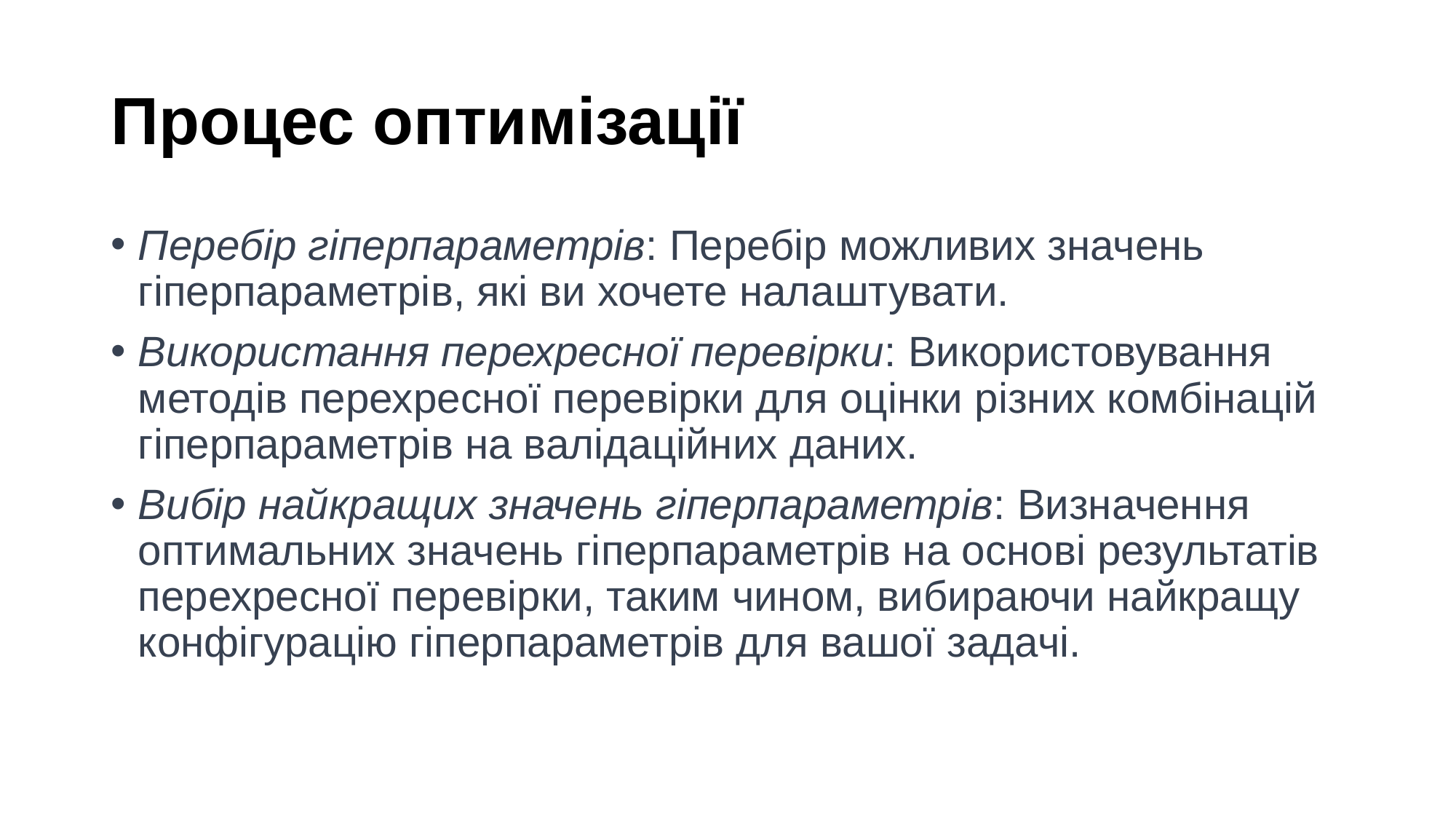

# Процес оптимізації
Перебір гіперпараметрів: Перебір можливих значень гіперпараметрів, які ви хочете налаштувати.
Використання перехресної перевірки: Використовування методів перехресної перевірки для оцінки різних комбінацій гіперпараметрів на валідаційних даних.
Вибір найкращих значень гіперпараметрів: Визначення оптимальних значень гіперпараметрів на основі результатів перехресної перевірки, таким чином, вибираючи найкращу конфігурацію гіперпараметрів для вашої задачі.